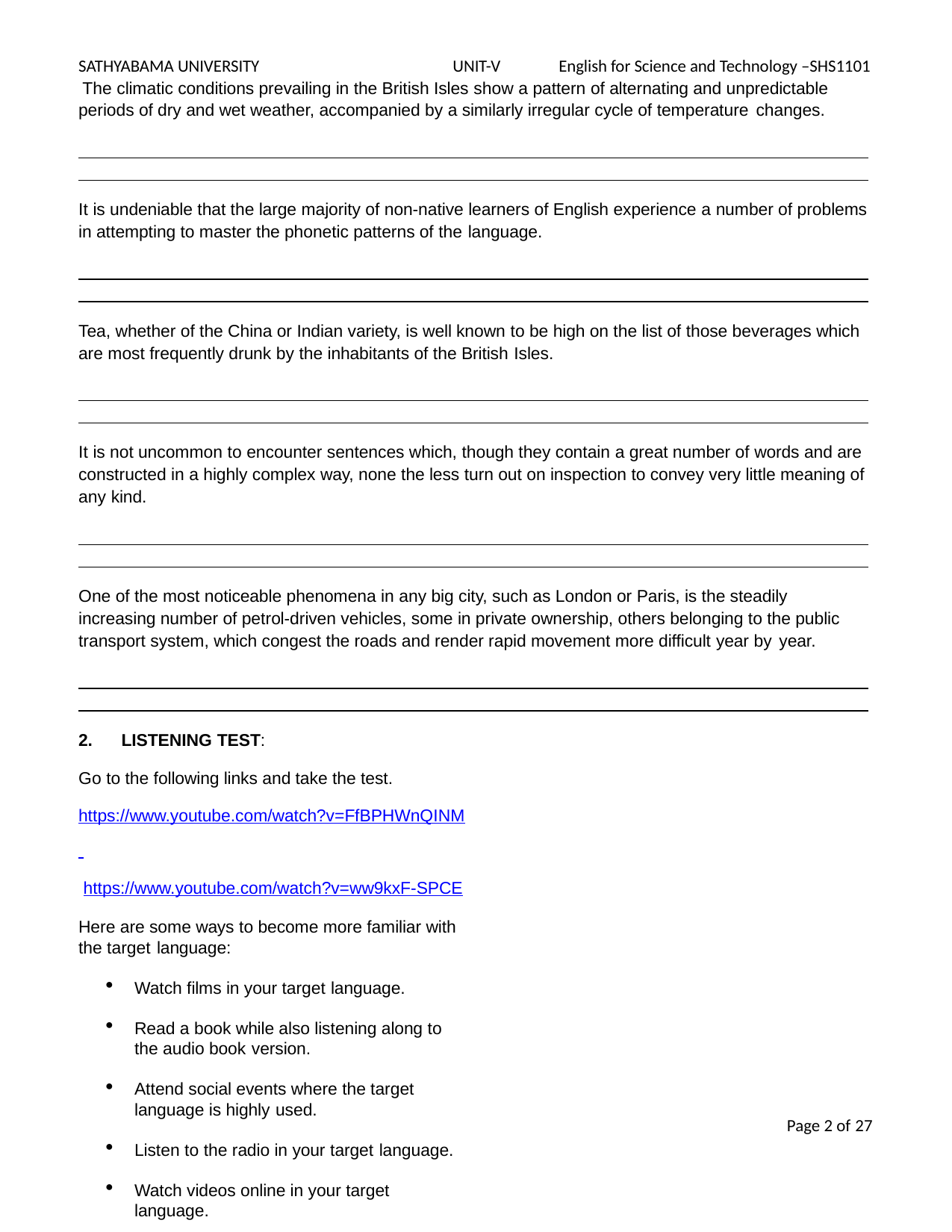

SATHYABAMA UNIVERSITY	UNIT-V	English for Science and Technology –SHS1101  The climatic conditions prevailing in the British Isles show a pattern of alternating and unpredictable  periods of dry and wet weather, accompanied by a similarly irregular cycle of temperature changes.

It is undeniable that the large majority of non-native learners of English experience a number of problems  in attempting to master the phonetic patterns of the language.

Tea, whether of the China or Indian variety, is well known to be high on the list of those beverages which  are most frequently drunk by the inhabitants of the British Isles.

It is not uncommon to encounter sentences which, though they contain a great number of words and are  constructed in a highly complex way, none the less turn out on inspection to convey very little meaning of  any kind.

One of the most noticeable phenomena in any big city, such as London or Paris, is the steadily  increasing number of petrol-driven vehicles, some in private ownership, others belonging to the public  transport system, which congest the roads and render rapid movement more difficult year by year.

LISTENING TEST:
Go to the following links and take the test.  https://www.youtube.com/watch?v=FfBPHWnQINM  https://www.youtube.com/watch?v=ww9kxF-SPCE

Here are some ways to become more familiar with the target language:

Watch films in your target language.

Read a book while also listening along to the audio book version.

Attend social events where the target language is highly used.

Listen to the radio in your target language.

Watch videos online in your target language.
Page 2 of 27